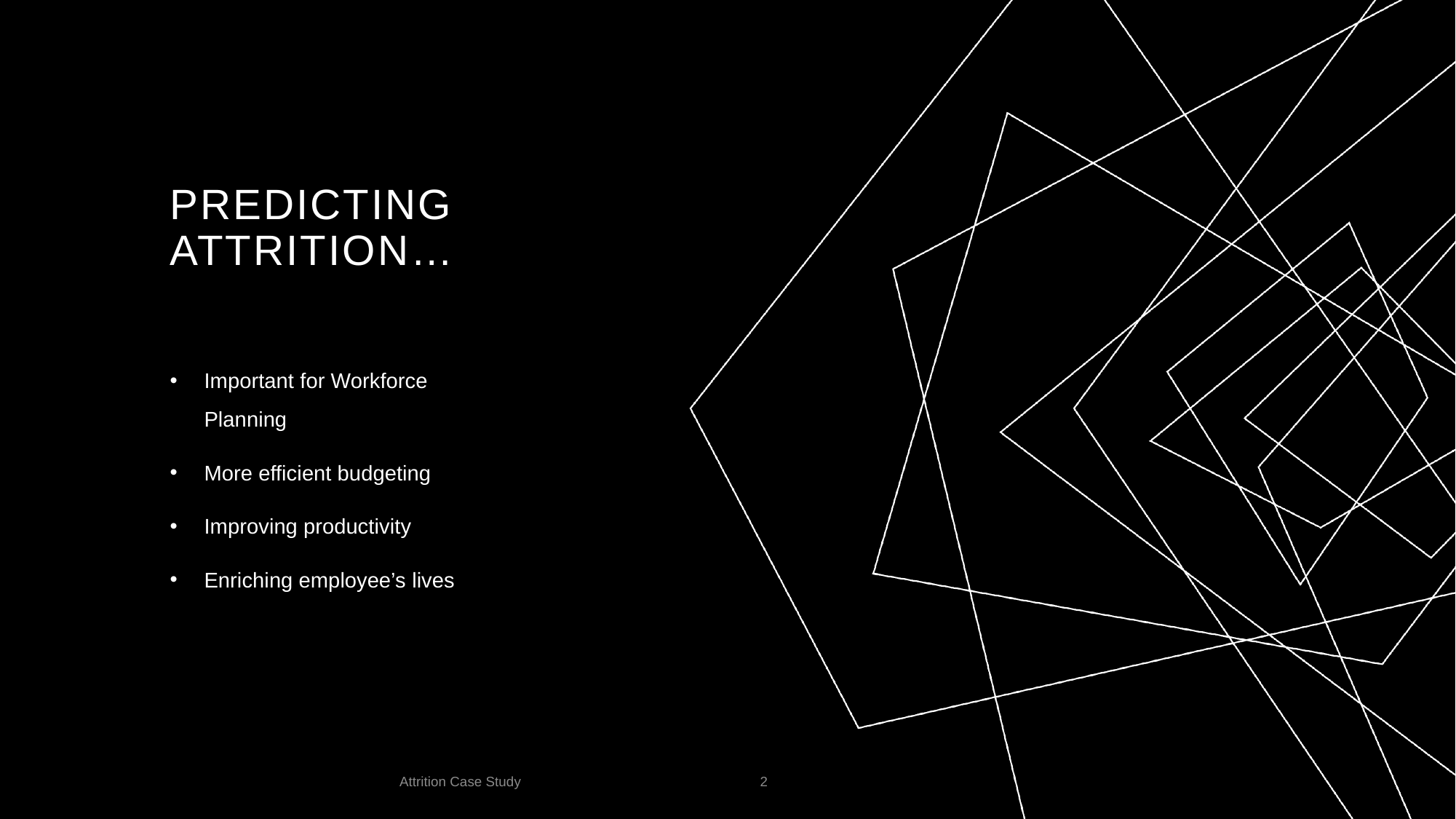

# Predicting attrition…
Important for Workforce Planning
More efficient budgeting
Improving productivity
Enriching employee’s lives
Attrition Case Study
2